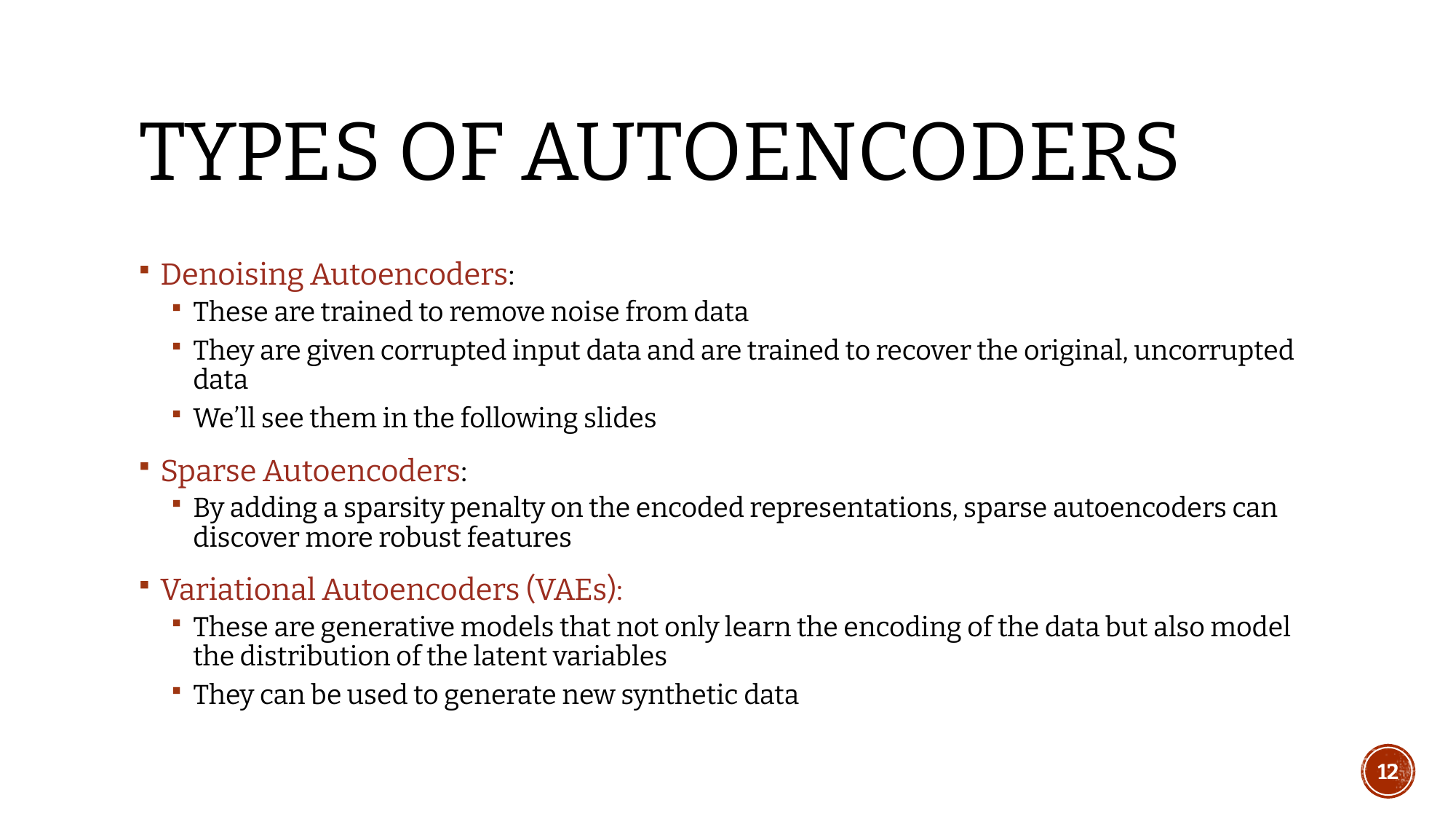

# Types of Autoencoders
Denoising Autoencoders:
These are trained to remove noise from data
They are given corrupted input data and are trained to recover the original, uncorrupted data
We’ll see them in the following slides
Sparse Autoencoders:
By adding a sparsity penalty on the encoded representations, sparse autoencoders can discover more robust features
Variational Autoencoders (VAEs):
These are generative models that not only learn the encoding of the data but also model the distribution of the latent variables
They can be used to generate new synthetic data

12